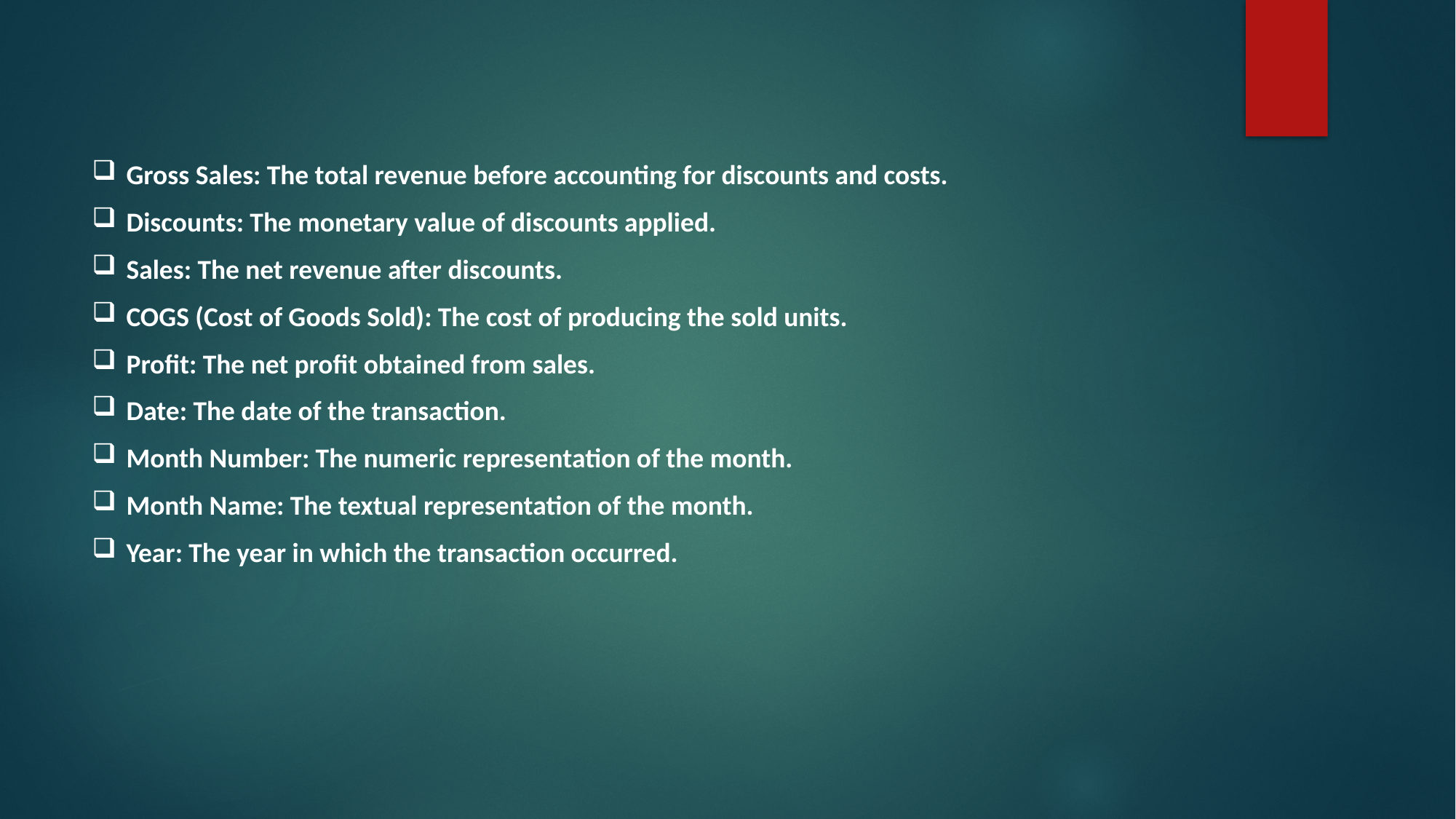

Gross Sales: The total revenue before accounting for discounts and costs.
Discounts: The monetary value of discounts applied.
Sales: The net revenue after discounts.
COGS (Cost of Goods Sold): The cost of producing the sold units.
Profit: The net profit obtained from sales.
Date: The date of the transaction.
Month Number: The numeric representation of the month.
Month Name: The textual representation of the month.
Year: The year in which the transaction occurred.